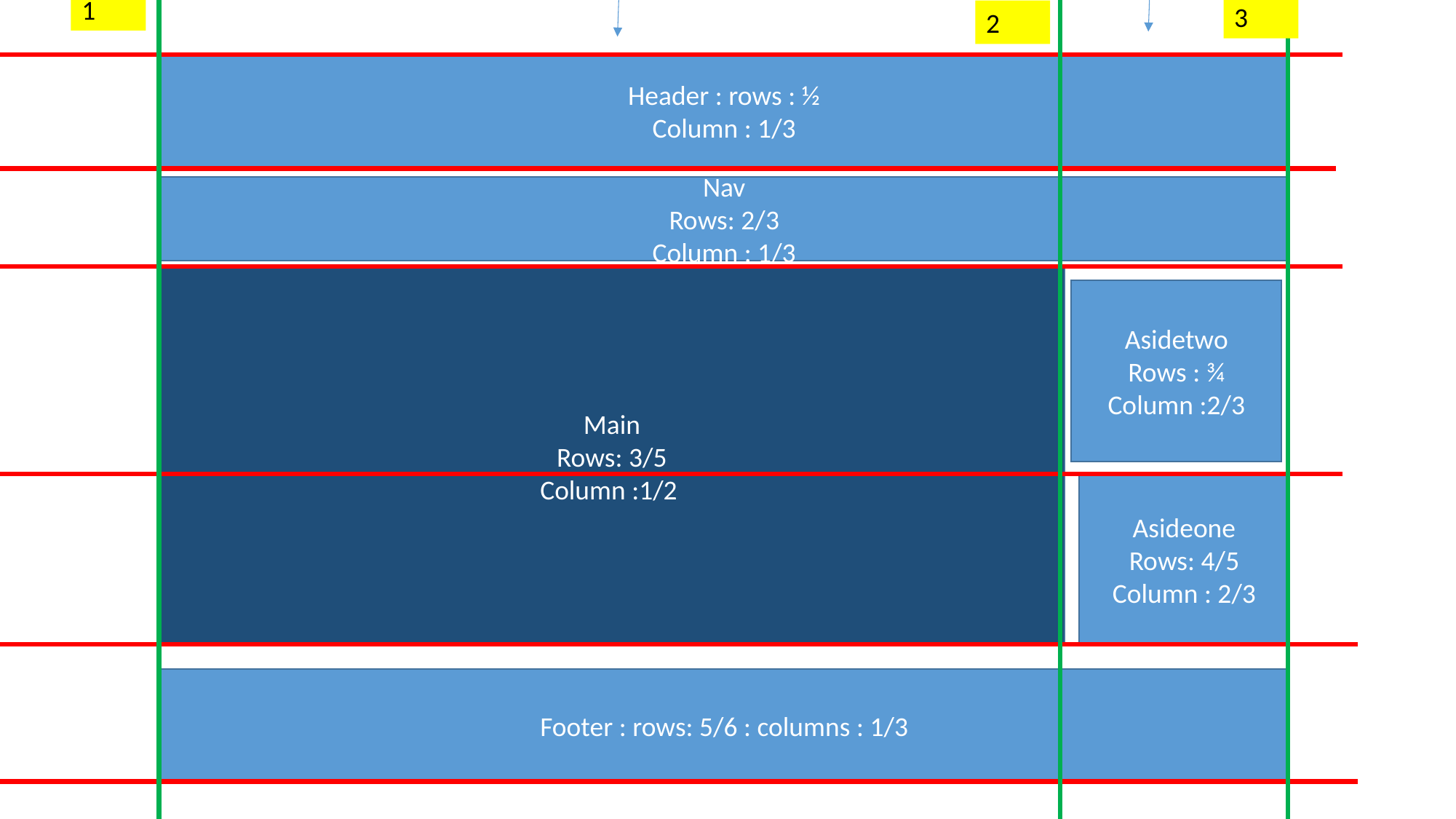

1
3
2
1
Header : rows : ½
Column : 1/3
2
Nav
Rows: 2/3
Column : 1/3
3
Main
Rows: 3/5
Column :1/2
Asidetwo
Rows : ¾
Column :2/3
4
Asideone
Rows: 4/5
Column : 2/3
5
Footer : rows: 5/6 : columns : 1/3
6